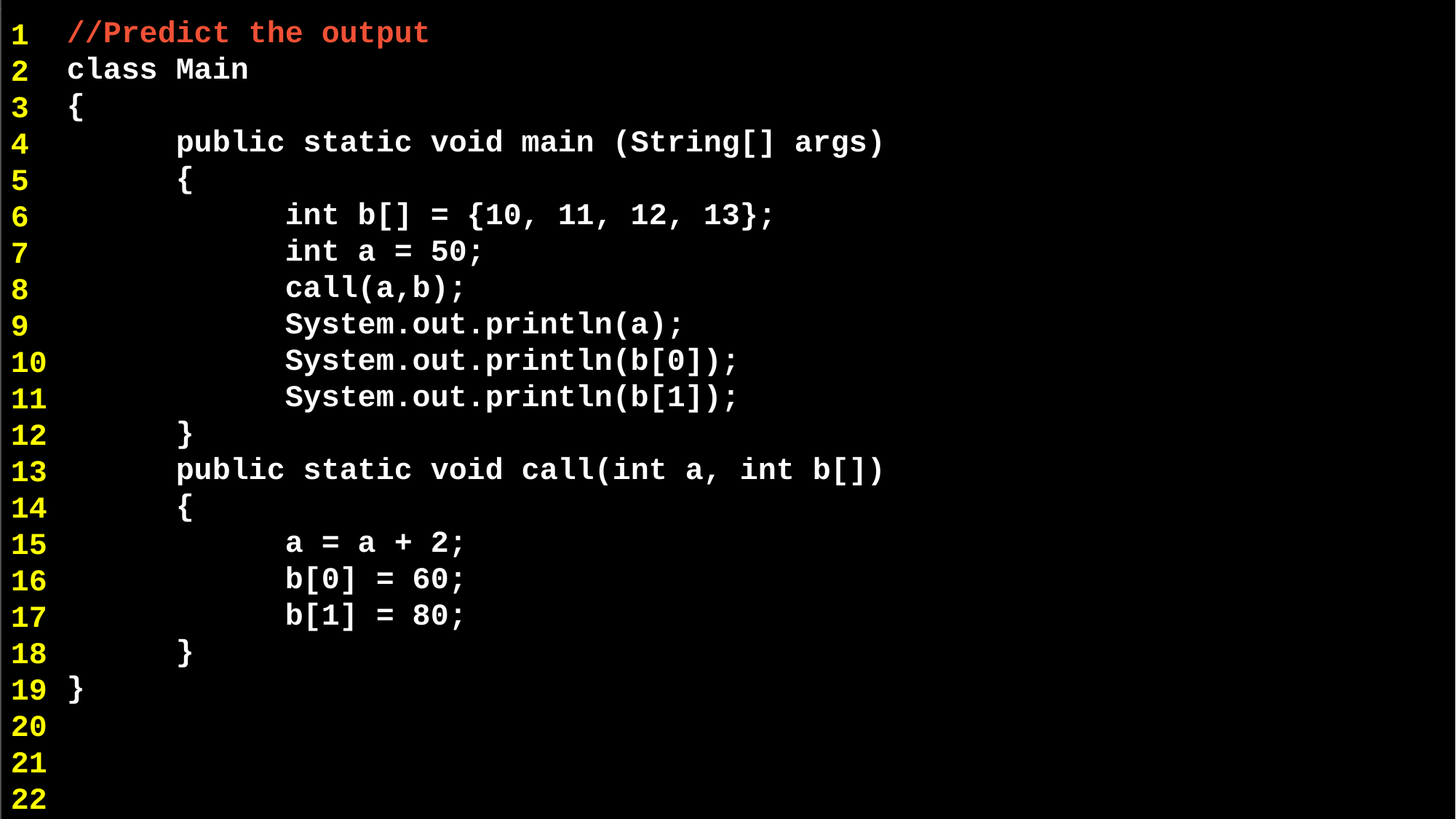

//Predict the output
class Main
{
	public static void main (String[] args)
    	{
      	int b[] = {10, 11, 12, 13};
        	int a = 50;
        	call(a,b);
        	System.out.println(a);
        	System.out.println(b[0]);
        	System.out.println(b[1]);
    	}
    	public static void call(int a, int b[])
    	{
      	a = a + 2;
        	b[0] = 60;
        	b[1] = 80;
    	}
}

1
2
3
4
5
6
7
8
9
10
11
12
13
14
15
16
17
18
19
20
21
22